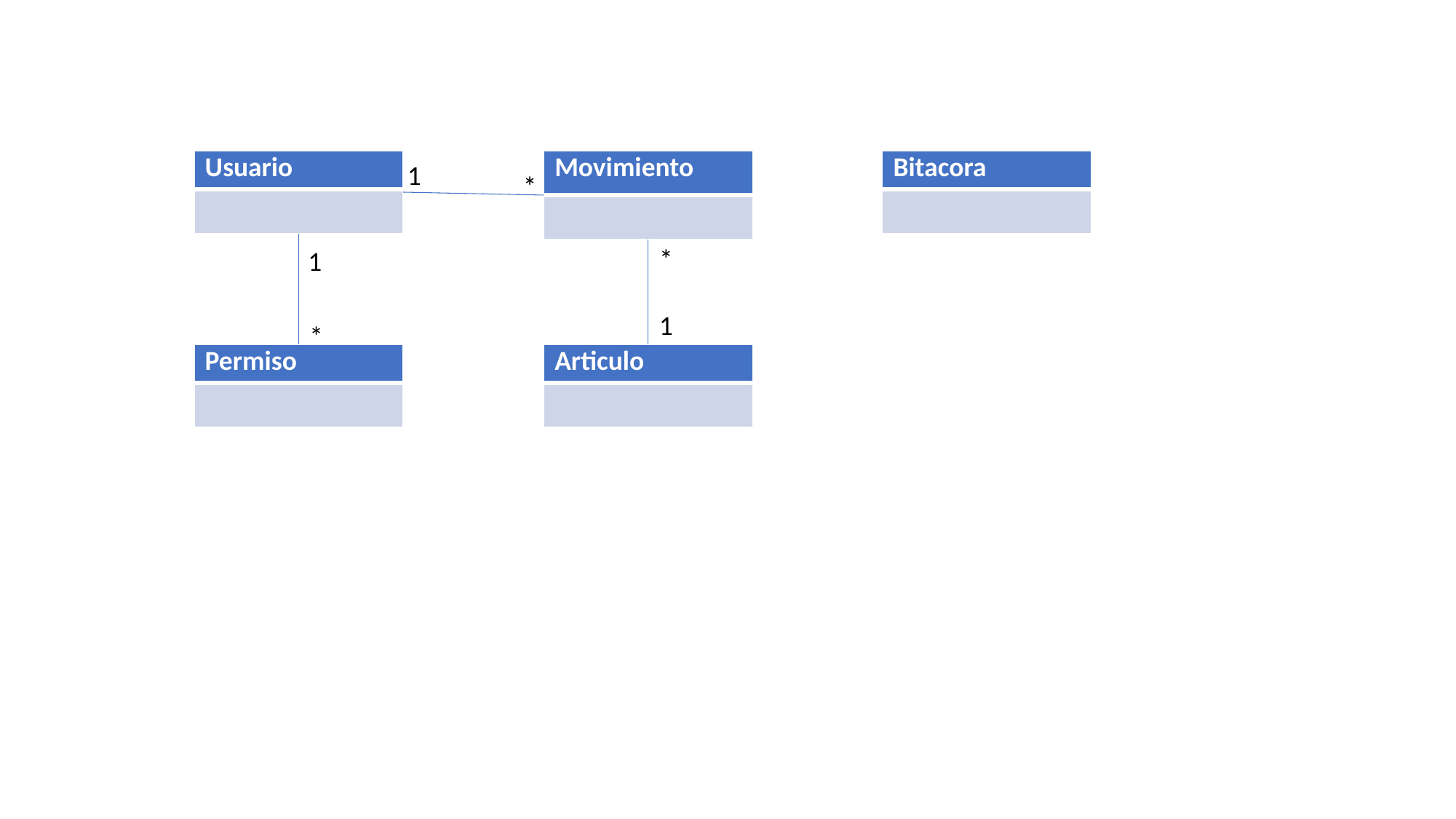

| Usuario |
| --- |
|  |
| Movimiento |
| --- |
|  |
| Bitacora |
| --- |
|  |
1
*
*
1
1
*
| Permiso |
| --- |
|  |
| Articulo |
| --- |
|  |